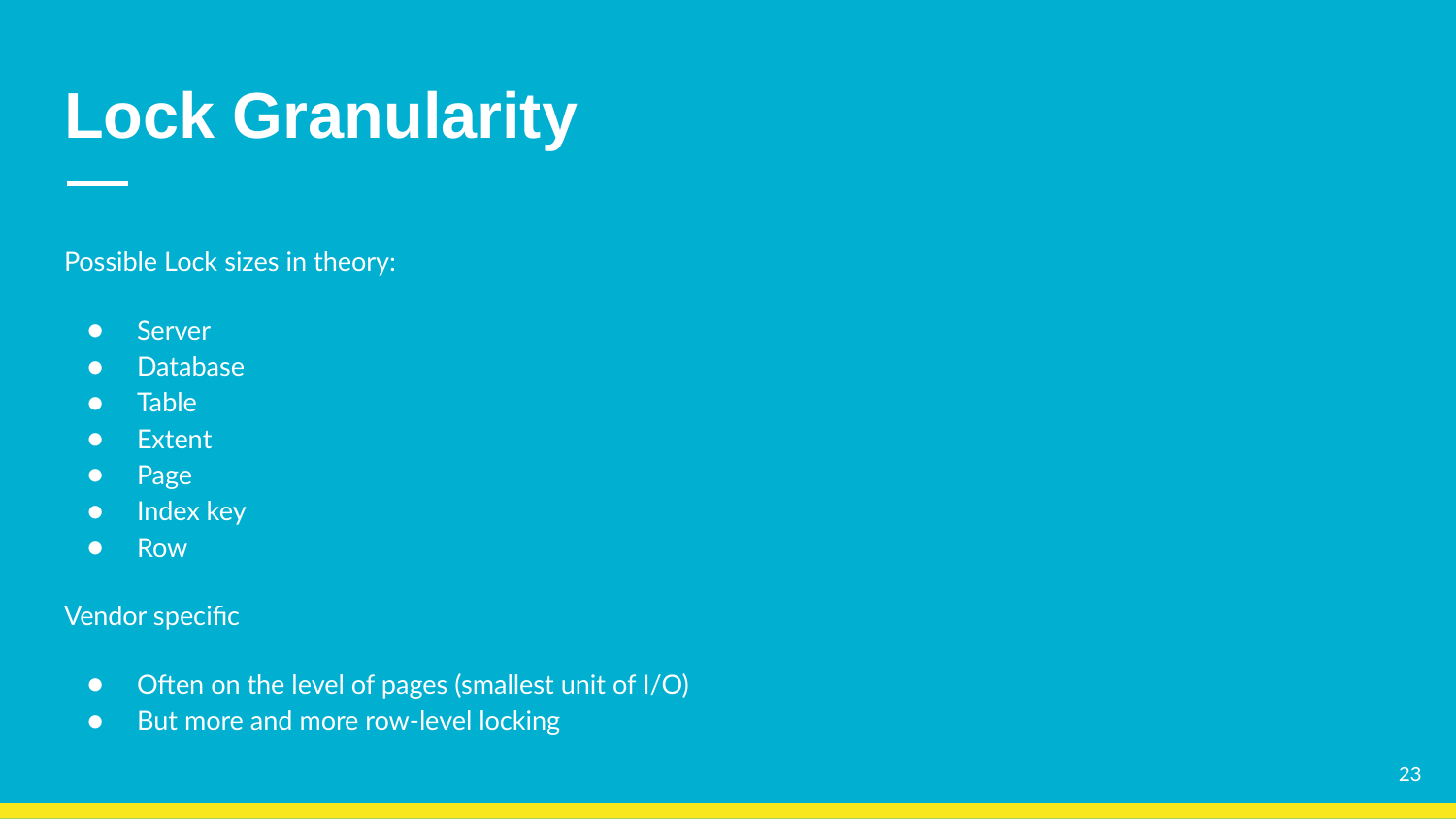

# Lock Granularity
Possible Lock sizes in theory:
Server
Database
Table
Extent
Page
Index key
Row
Vendor specific
Often on the level of pages (smallest unit of I/O)
But more and more row-level locking

23